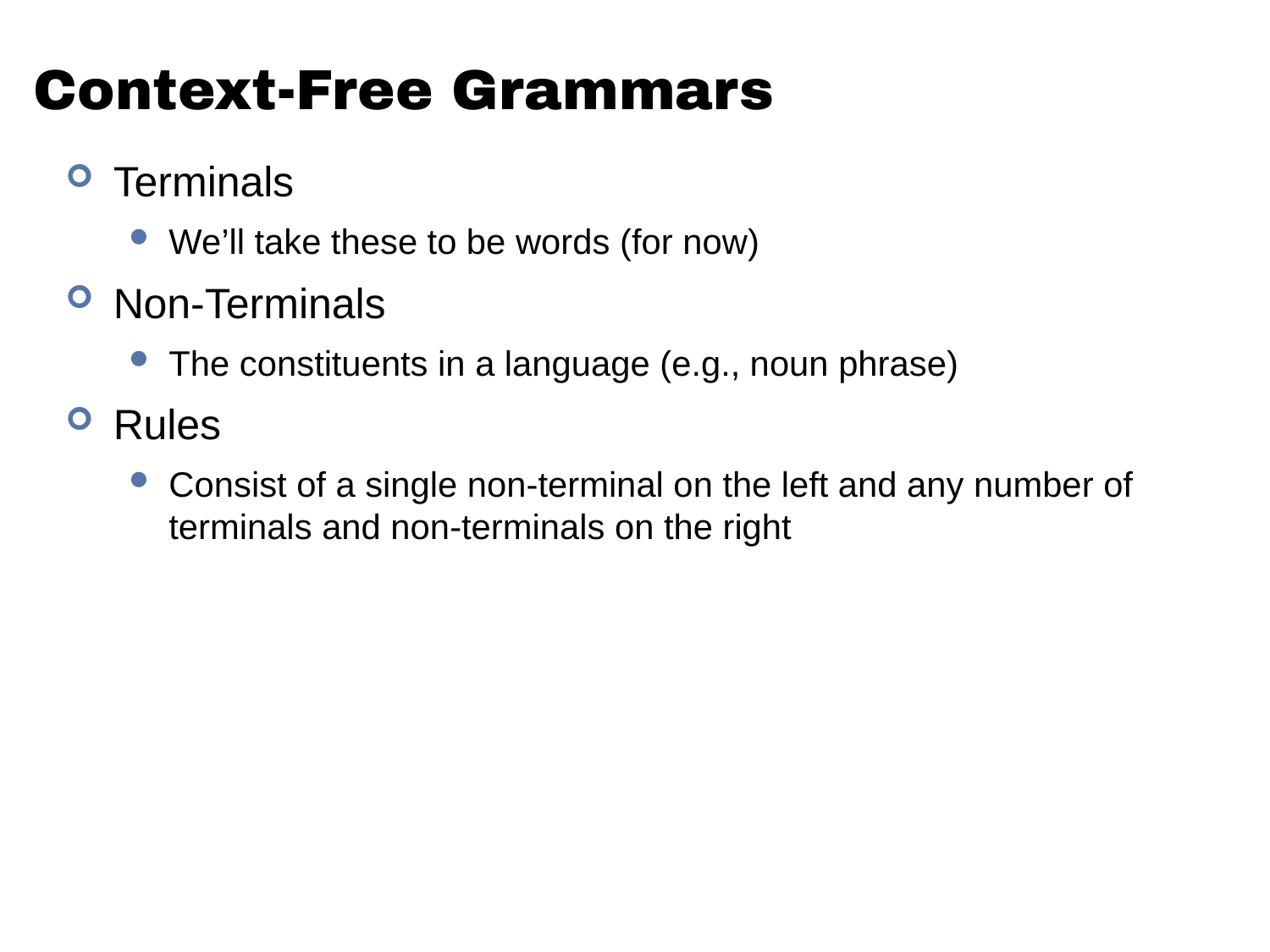

# Context-Free Grammars
Terminals
We’ll take these to be words (for now)
Non-Terminals
The constituents in a language (e.g., noun phrase)
Rules
Consist of a single non-terminal on the left and any number of terminals and non-terminals on the right